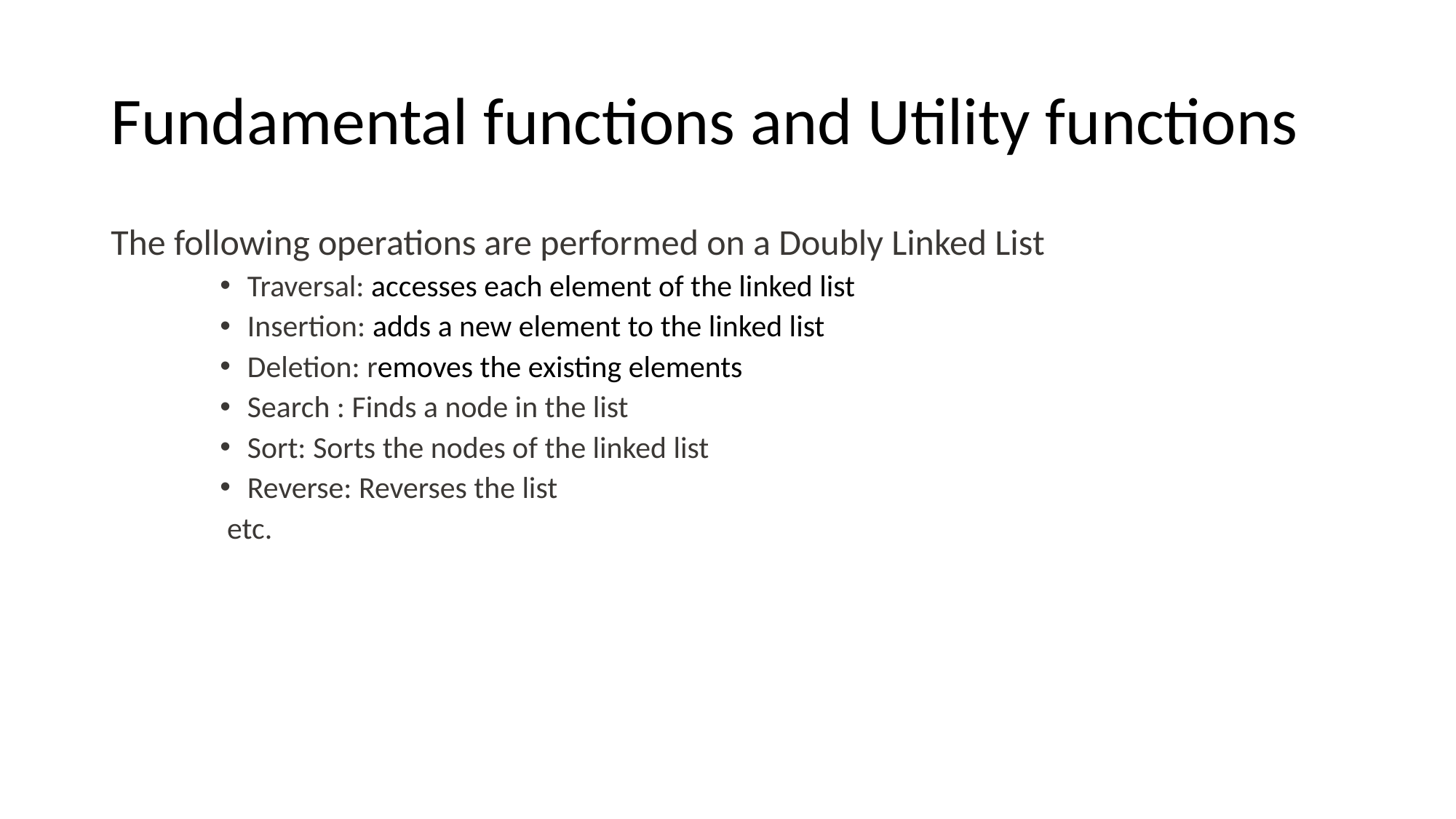

# Fundamental functions and Utility functions
The following operations are performed on a Doubly Linked List
Traversal: accesses each element of the linked list
Insertion: adds a new element to the linked list
Deletion: removes the existing elements
Search : Finds a node in the list
Sort: Sorts the nodes of the linked list
Reverse: Reverses the list
 etc.